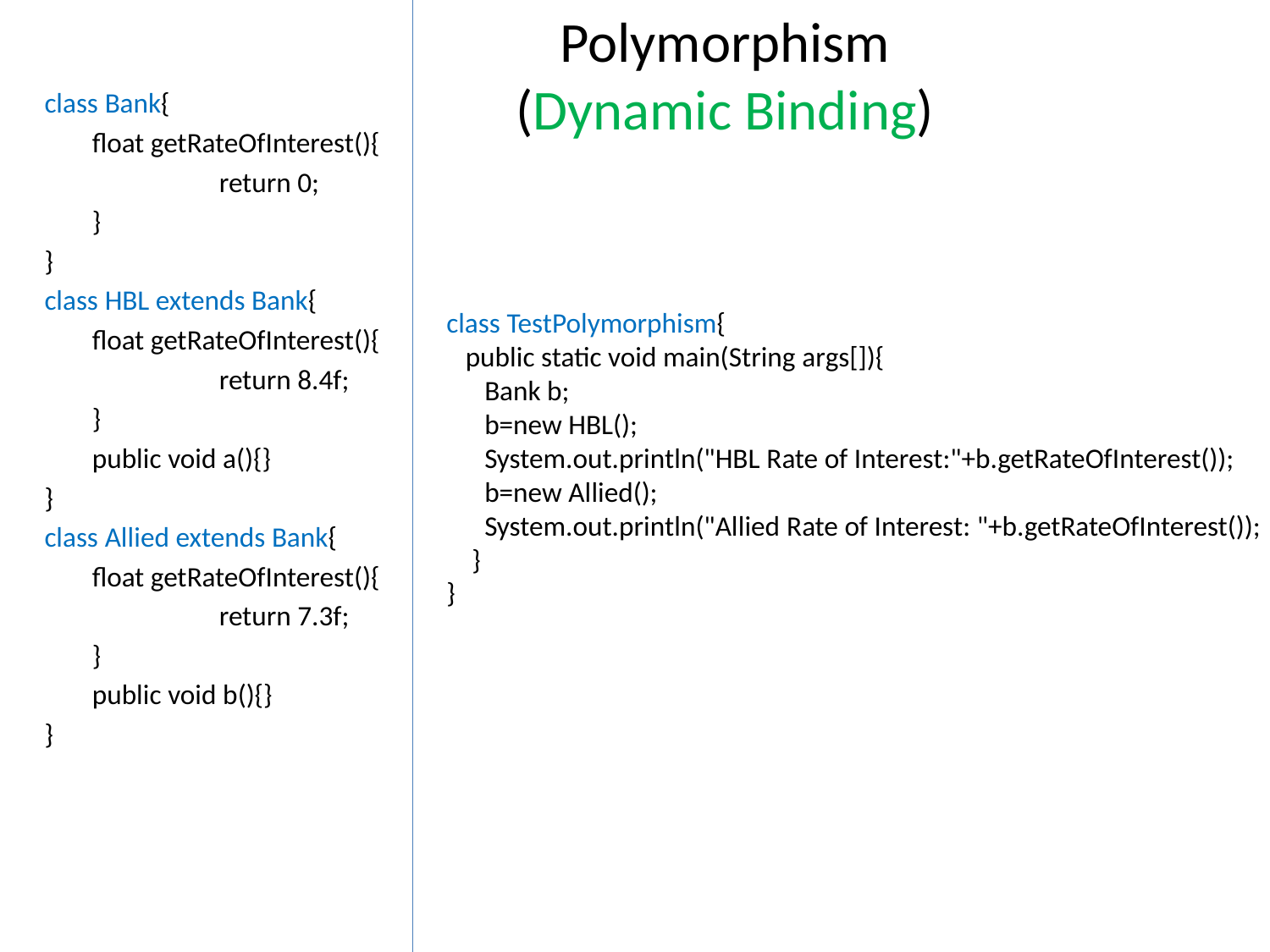

class Bank{
	float getRateOfInterest(){
		return 0;
	}
}
class HBL extends Bank{
	float getRateOfInterest(){
		return 8.4f;
	}
	public void a(){}
}
class Allied extends Bank{
	float getRateOfInterest(){
		return 7.3f;
	}
	public void b(){}
}
Polymorphism (Dynamic Binding)
class TestPolymorphism{
   public static void main(String args[]){
      Bank b;
      b=new HBL();
      System.out.println("HBL Rate of Interest:"+b.getRateOfInterest());
      b=new Allied();
      System.out.println("Allied Rate of Interest: "+b.getRateOfInterest());
    }
}